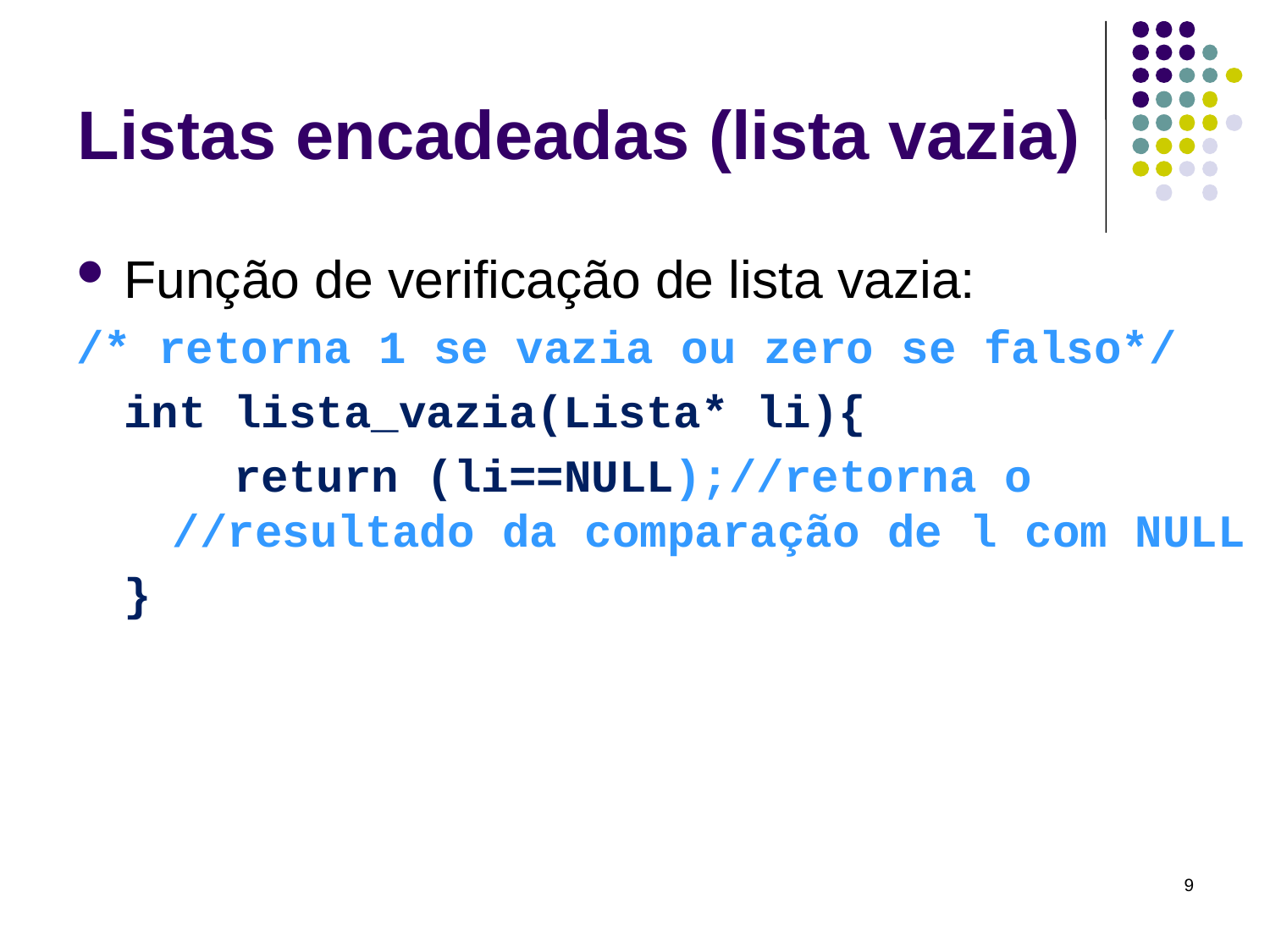

# Listas encadeadas (lista vazia)
Função de verificação de lista vazia:
/* retorna 1 se vazia ou zero se falso*/
int lista_vazia(Lista* li){
    return (li==NULL);//retorna o //resultado da comparação de l com NULL
}

9